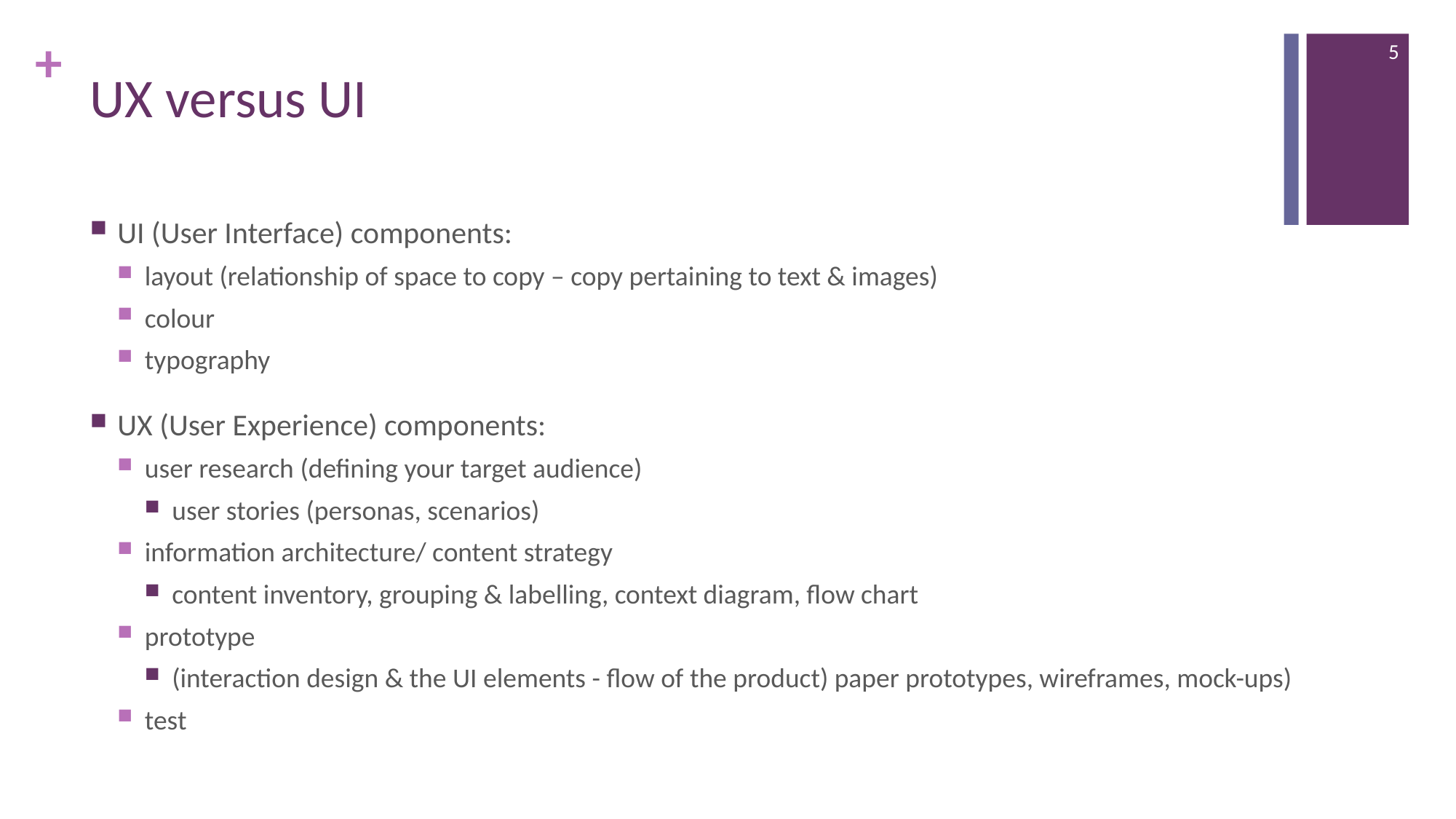

5
# UX versus UI
UI (User Interface) components:
layout (relationship of space to copy – copy pertaining to text & images)
colour
typography
UX (User Experience) components:
user research (defining your target audience)
user stories (personas, scenarios)
information architecture/ content strategy
content inventory, grouping & labelling, context diagram, flow chart
prototype
(interaction design & the UI elements - flow of the product) paper prototypes, wireframes, mock-ups)
test